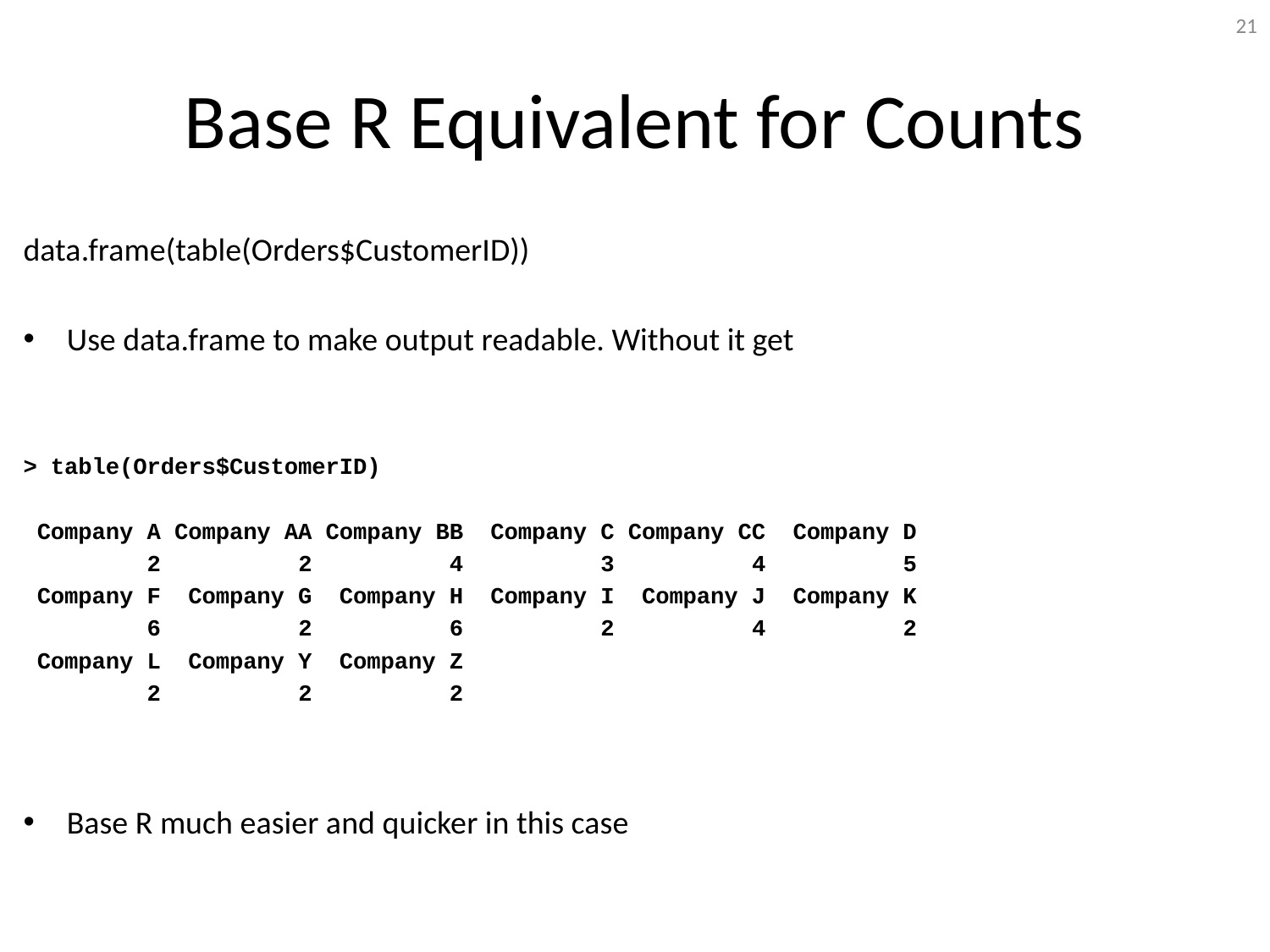

21
# Base R Equivalent for Counts
data.frame(table(Orders$CustomerID))

Use data.frame to make output readable. Without it get

> table(Orders$CustomerID)

 Company A Company AA Company BB  Company C Company CC  Company D
         2          2          4          3          4          5
 Company F  Company G  Company H  Company I  Company J  Company K
         6          2          6          2          4          2
 Company L  Company Y  Company Z
         2          2          2

Base R much easier and quicker in this case